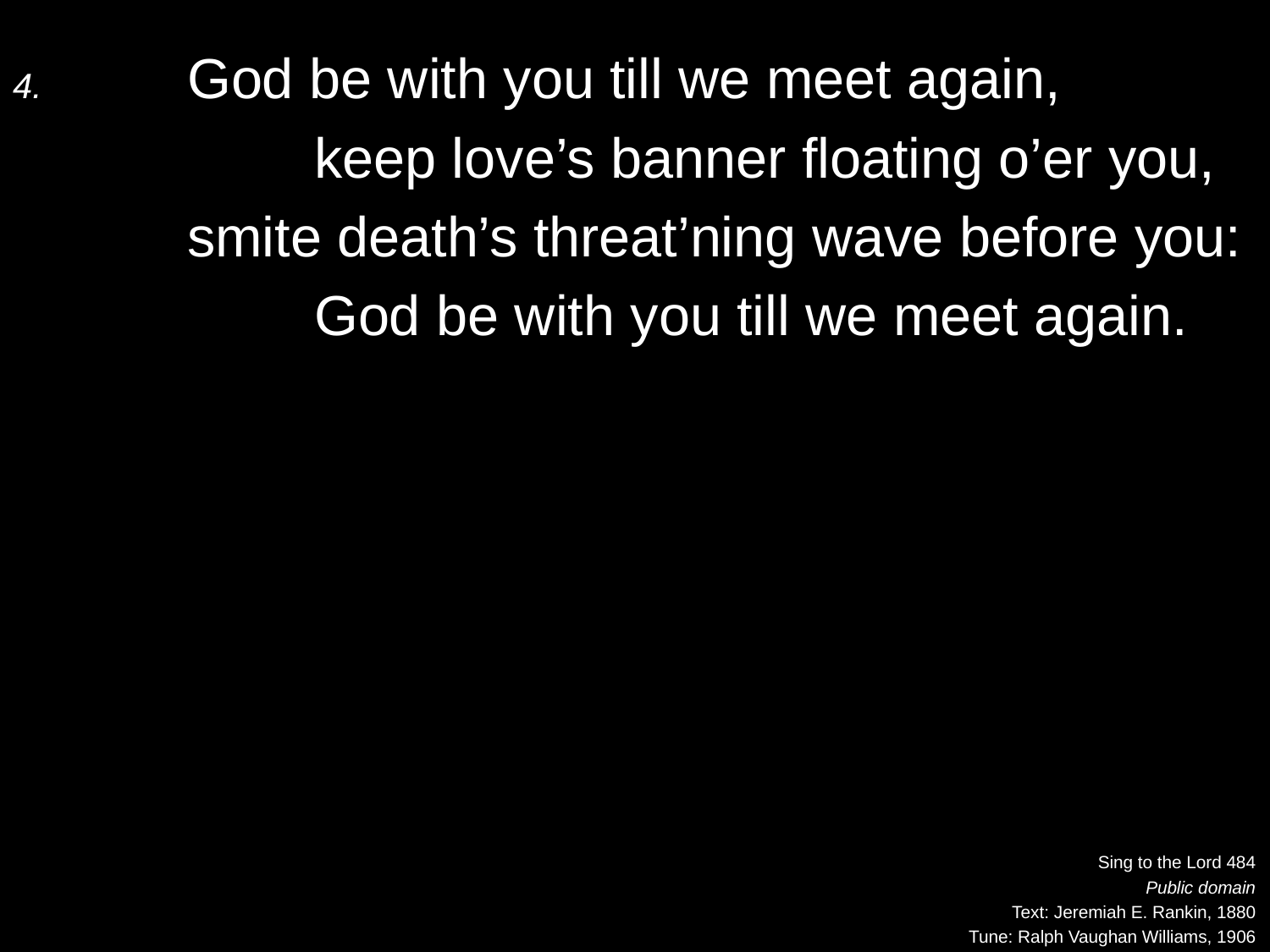

4.	God be with you till we meet again,
		keep love’s banner floating o’er you,
	smite death’s threat’ning wave before you:
		God be with you till we meet again.
Sing to the Lord 484
Public domain
Text: Jeremiah E. Rankin, 1880
Tune: Ralph Vaughan Williams, 1906